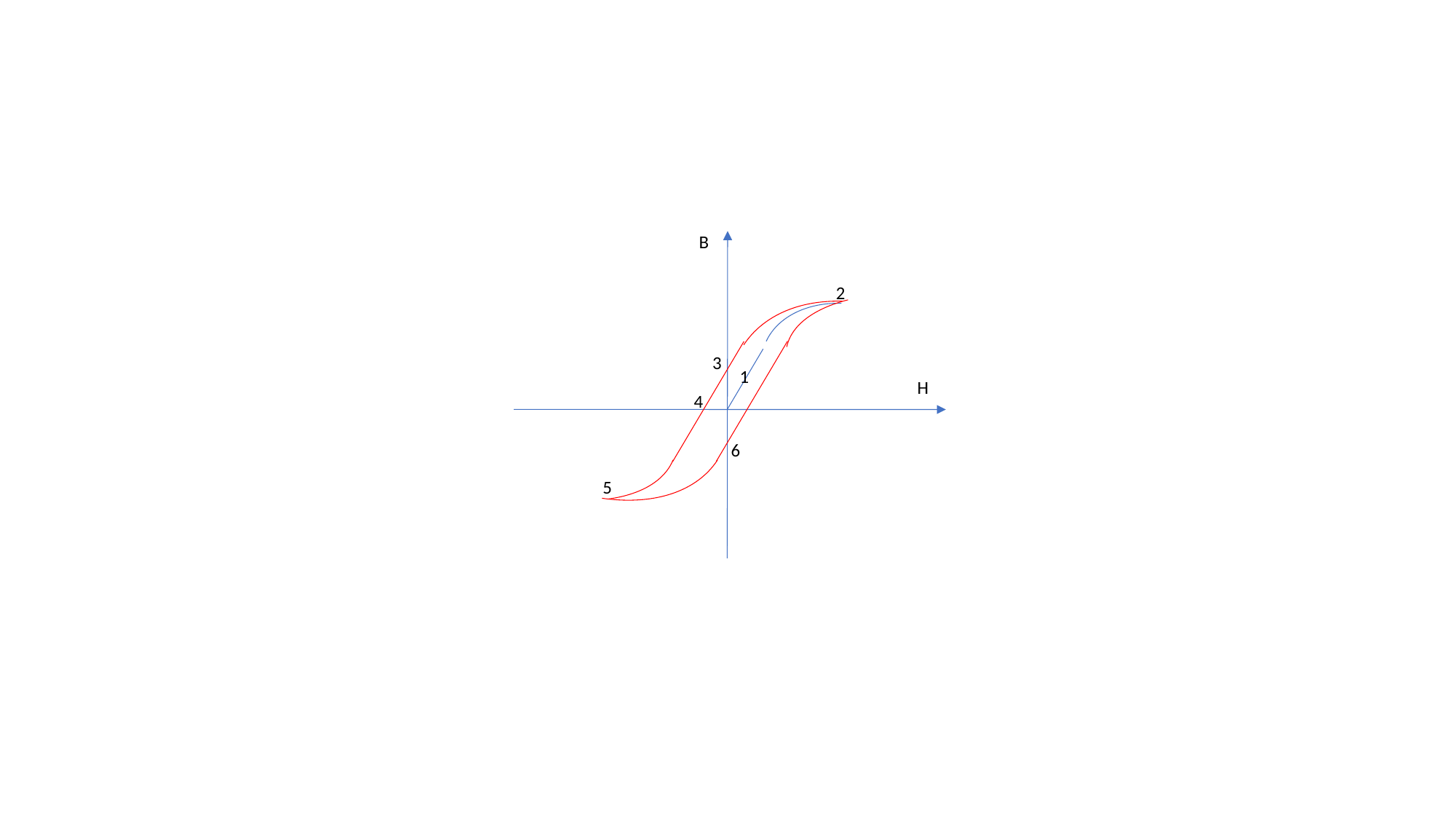

B

2

3
1
H
4
6
5